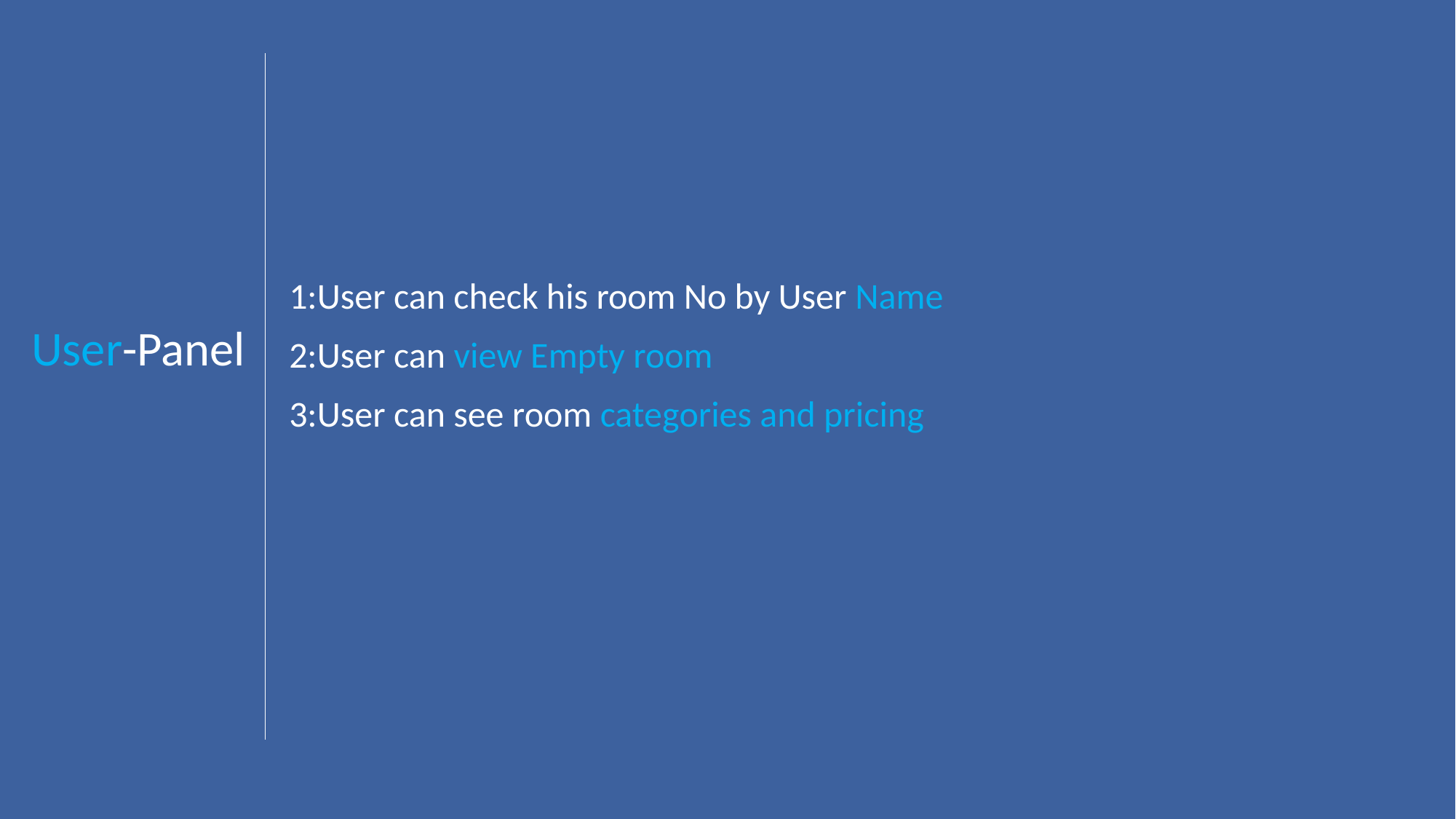

1:User can check his room No by User Name
2:User can view Empty room
3:User can see room categories and pricing

User-Panel